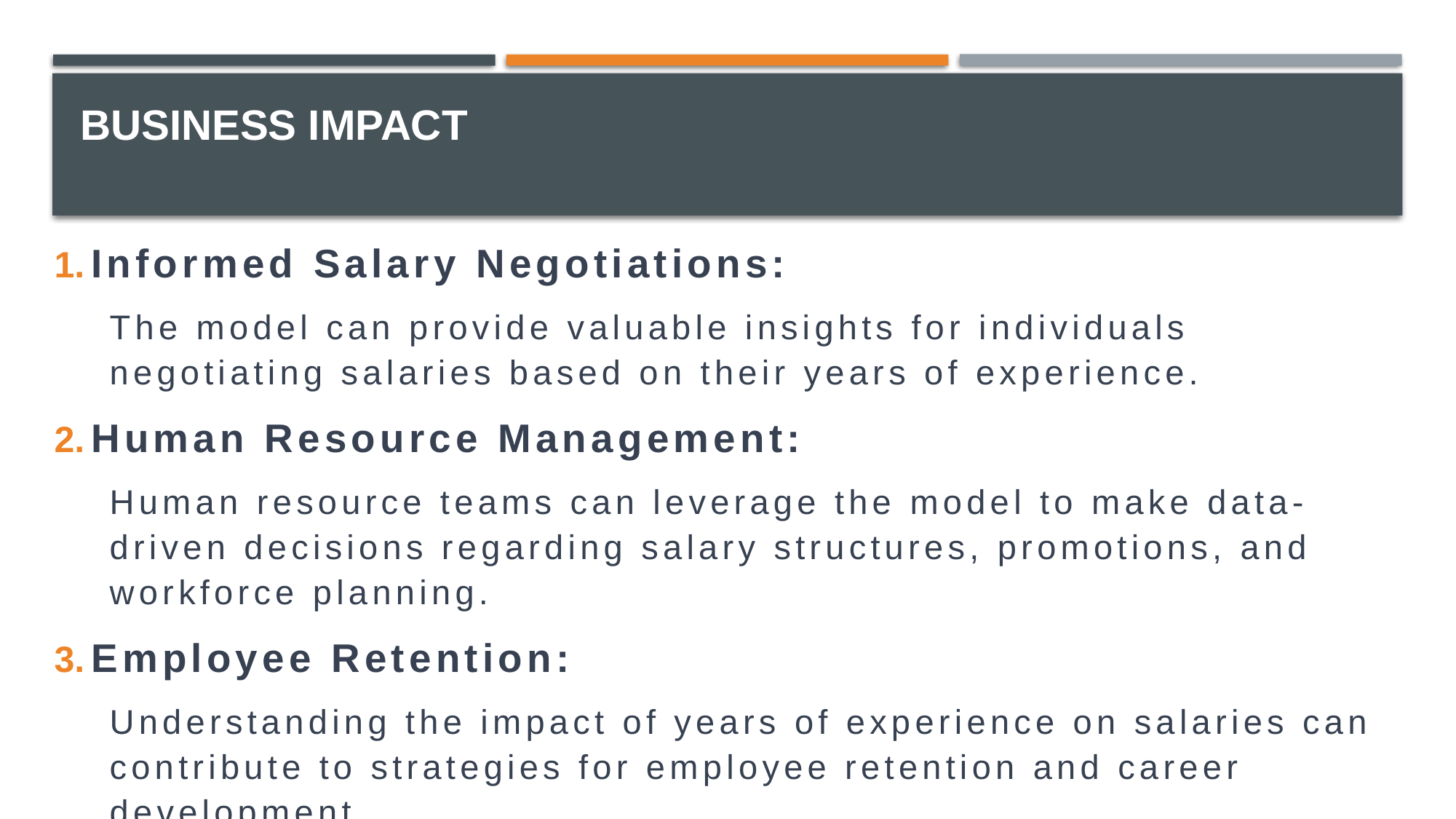

# Business Impact
Informed Salary Negotiations:
The model can provide valuable insights for individuals negotiating salaries based on their years of experience.
Human Resource Management:
Human resource teams can leverage the model to make data-driven decisions regarding salary structures, promotions, and workforce planning.
Employee Retention:
Understanding the impact of years of experience on salaries can contribute to strategies for employee retention and career development.